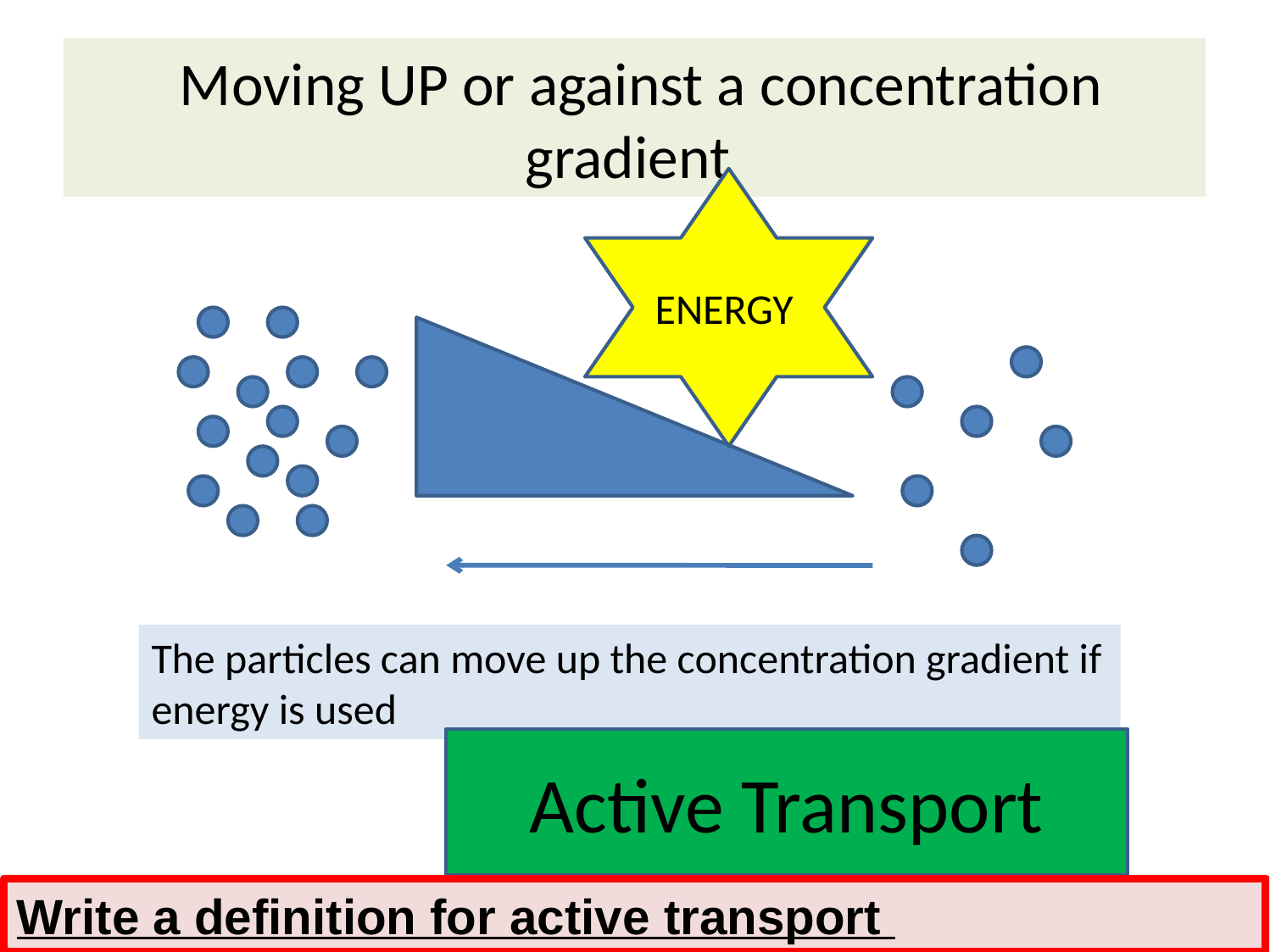

# Moving UP or against a concentration gradient
ENERGY

The particles can move up the concentration gradient if energy is used
Active Transport
Write a definition for active transport